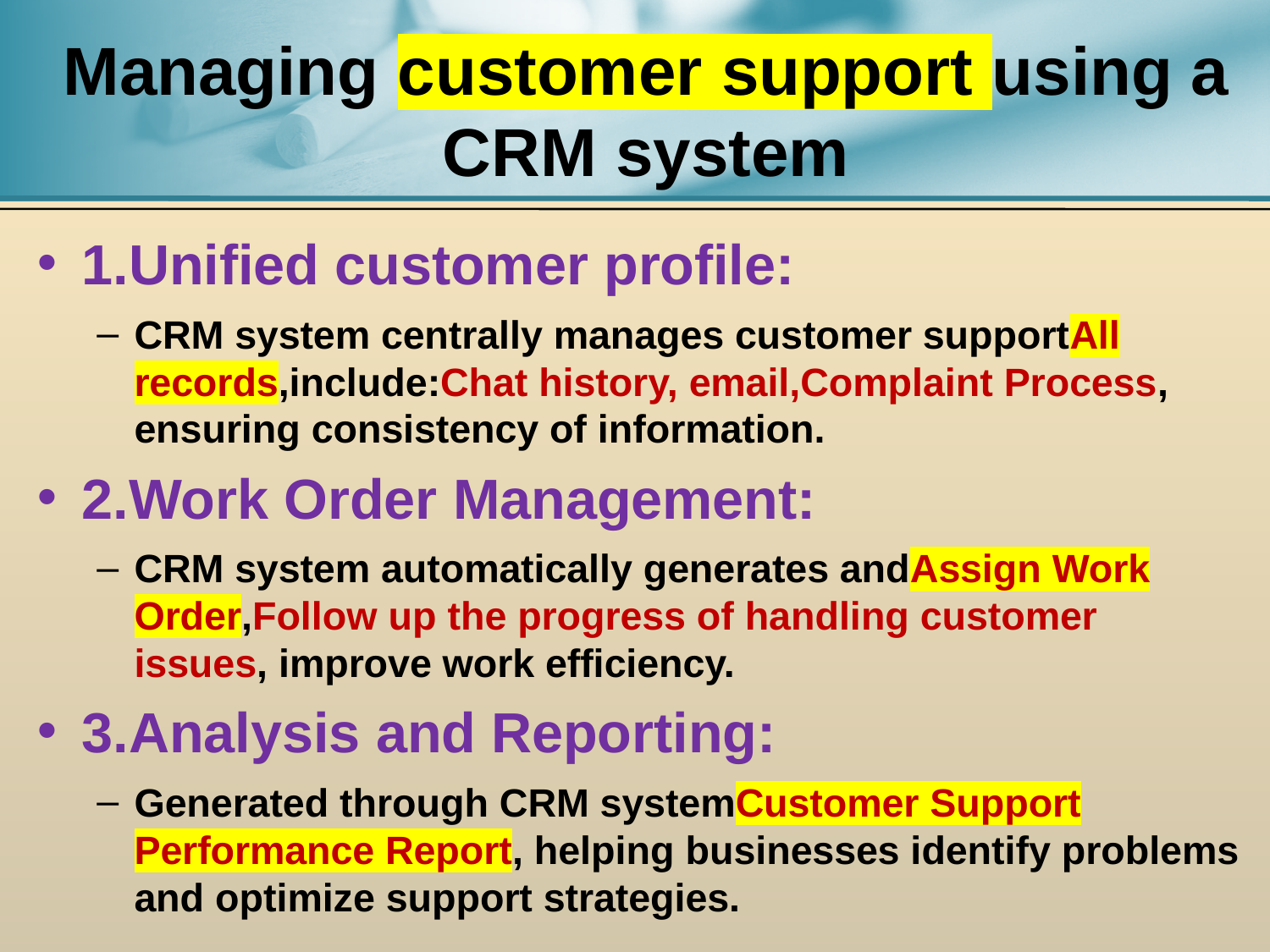

# Managing customer support using a CRM system
1.Unified customer profile:
CRM system centrally manages customer supportAll records,include:Chat history, email,Complaint Process, ensuring consistency of information.
2.Work Order Management:
CRM system automatically generates andAssign Work Order,Follow up the progress of handling customer issues, improve work efficiency.
3.Analysis and Reporting:
Generated through CRM systemCustomer Support Performance Report, helping businesses identify problems and optimize support strategies.